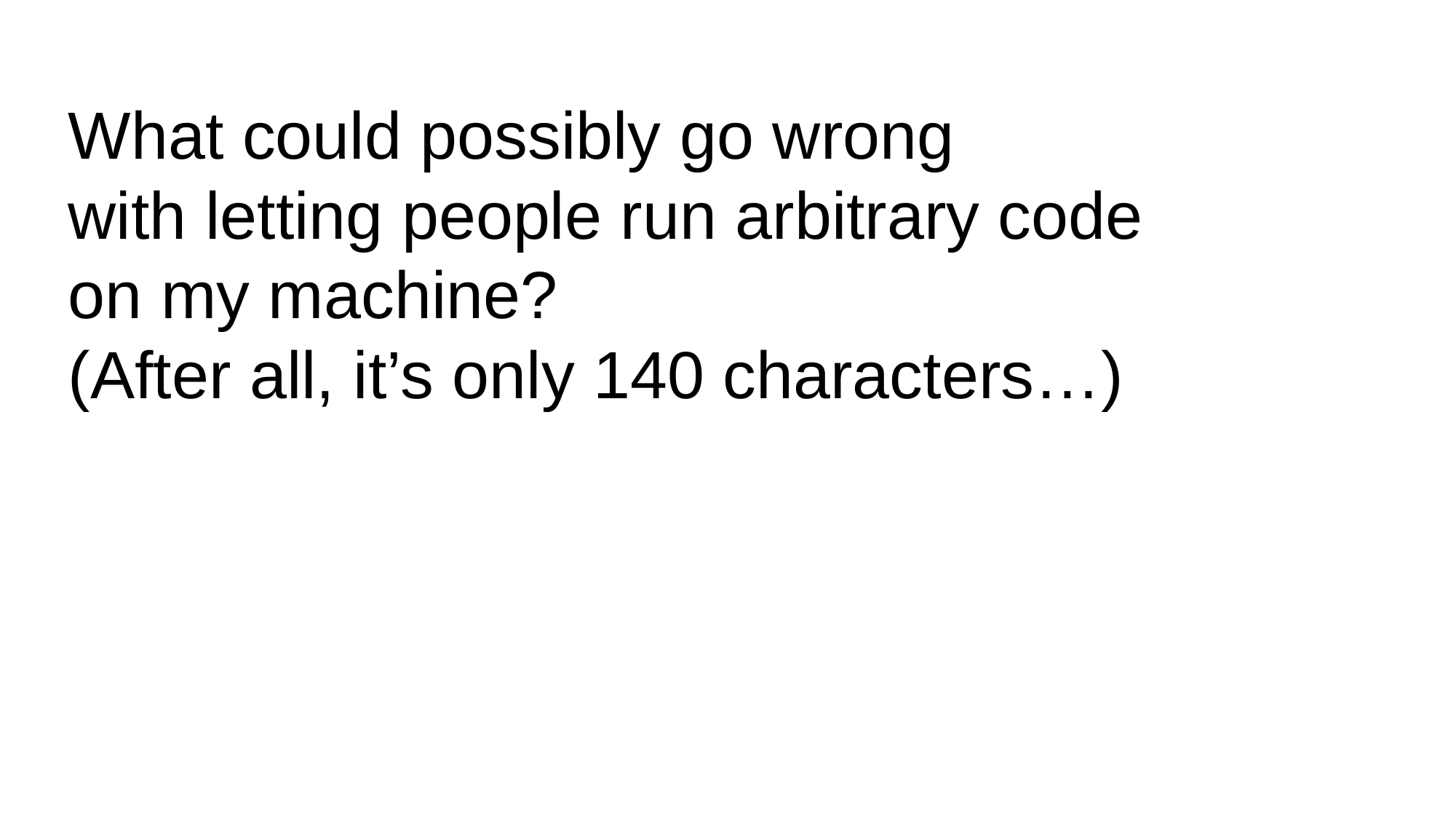

What could possibly go wrong
with letting people run arbitrary code
on my machine?
(After all, it’s only 140 characters…)